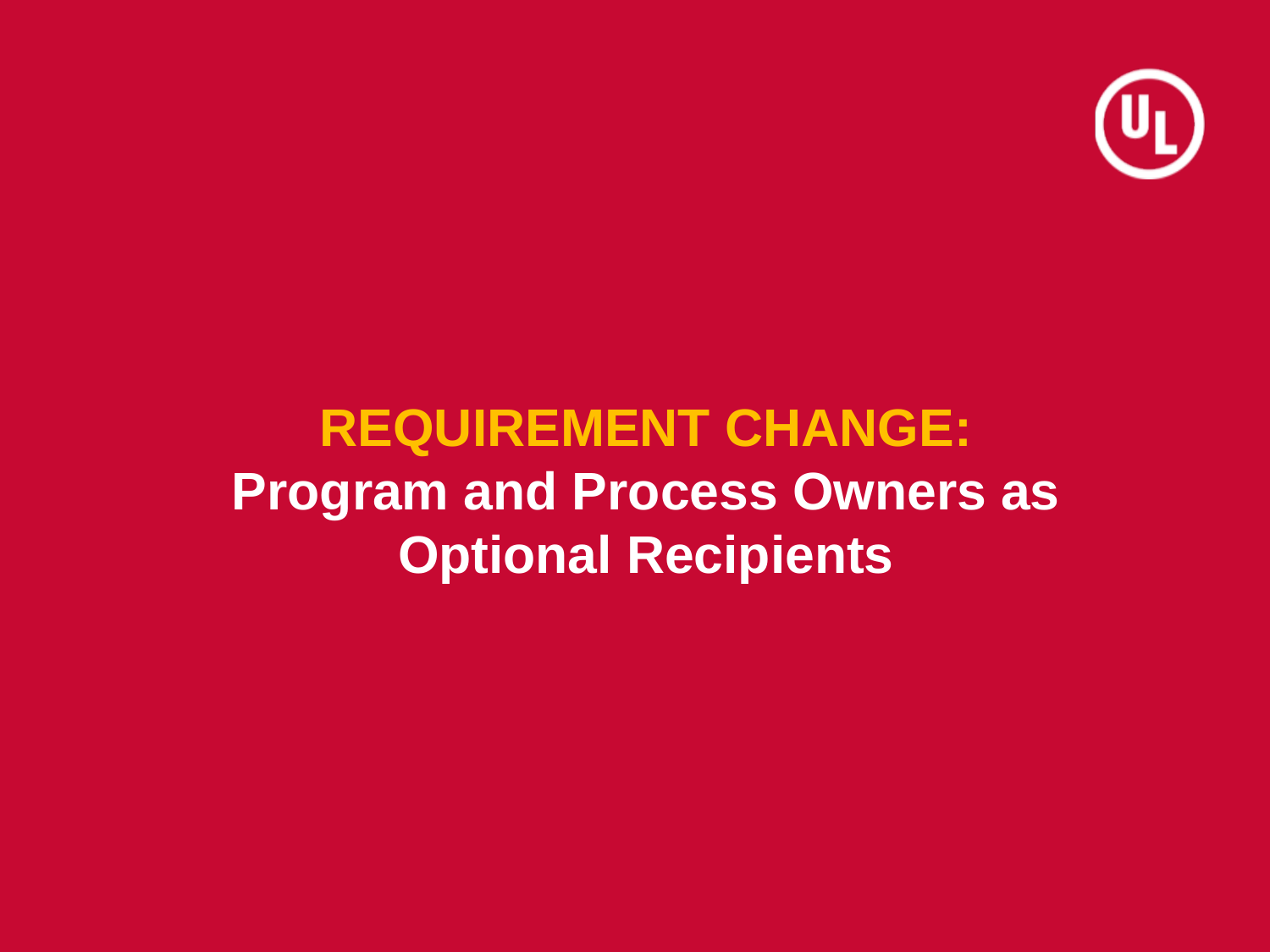

# REQUIREMENT CHANGE: Program and Process Owners as Optional Recipients